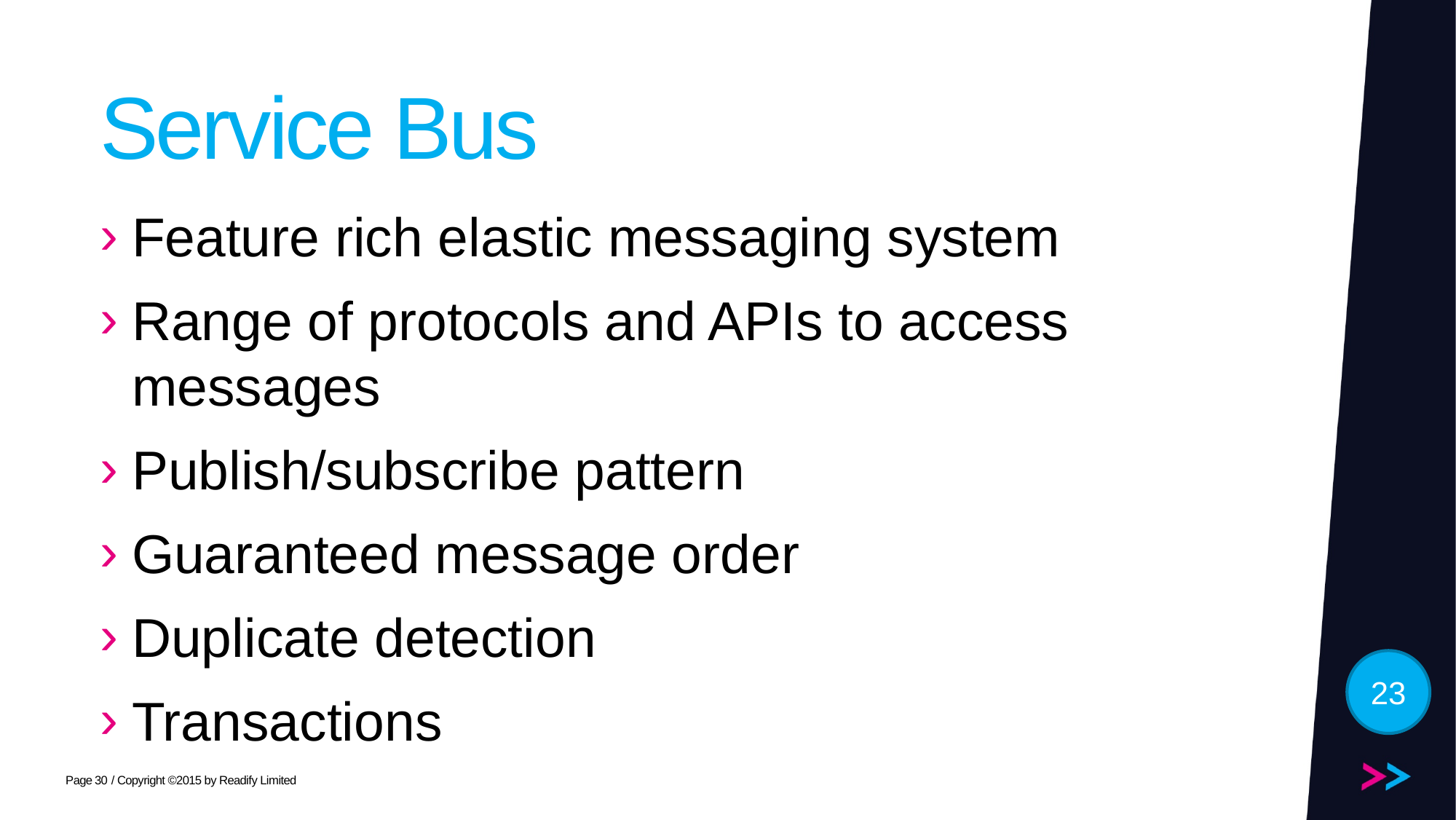

# Service Bus
Feature rich elastic messaging system
Range of protocols and APIs to access messages
Publish/subscribe pattern
Guaranteed message order
Duplicate detection
Transactions
23
30
/ Copyright ©2015 by Readify Limited